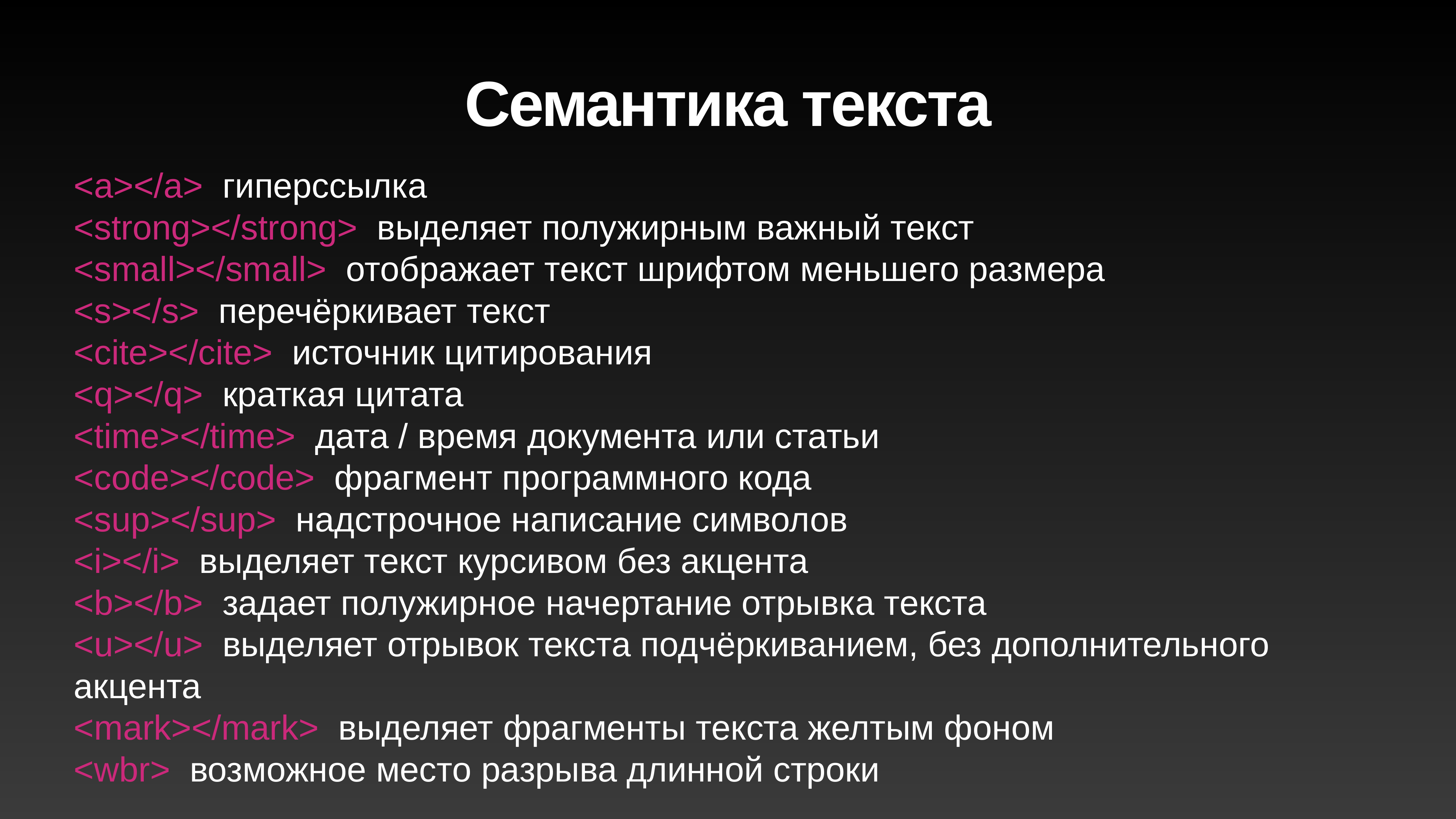

# Семантика текста
<a></a>  гиперссылка
<strong></strong>  выделяет полужирным важный текст
<small></small>  отображает текст шрифтом меньшего размера
<s></s>  перечёркивает текст
<cite></cite>  источник цитирования
<q></q>  краткая цитата
<time></time>  дата / время документа или статьи
<code></code>  фрагмент программного кода
<sup></sup>  надстрочное написание символов
<i></i>  выделяет текст курсивом без акцента
<b></b>  задает полужирное начертание отрывка текста
<u></u>  выделяет отрывок текста подчёркиванием, без дополнительного акцента
<mark></mark>  выделяет фрагменты текста желтым фоном
<wbr>  возможное место разрыва длинной строки